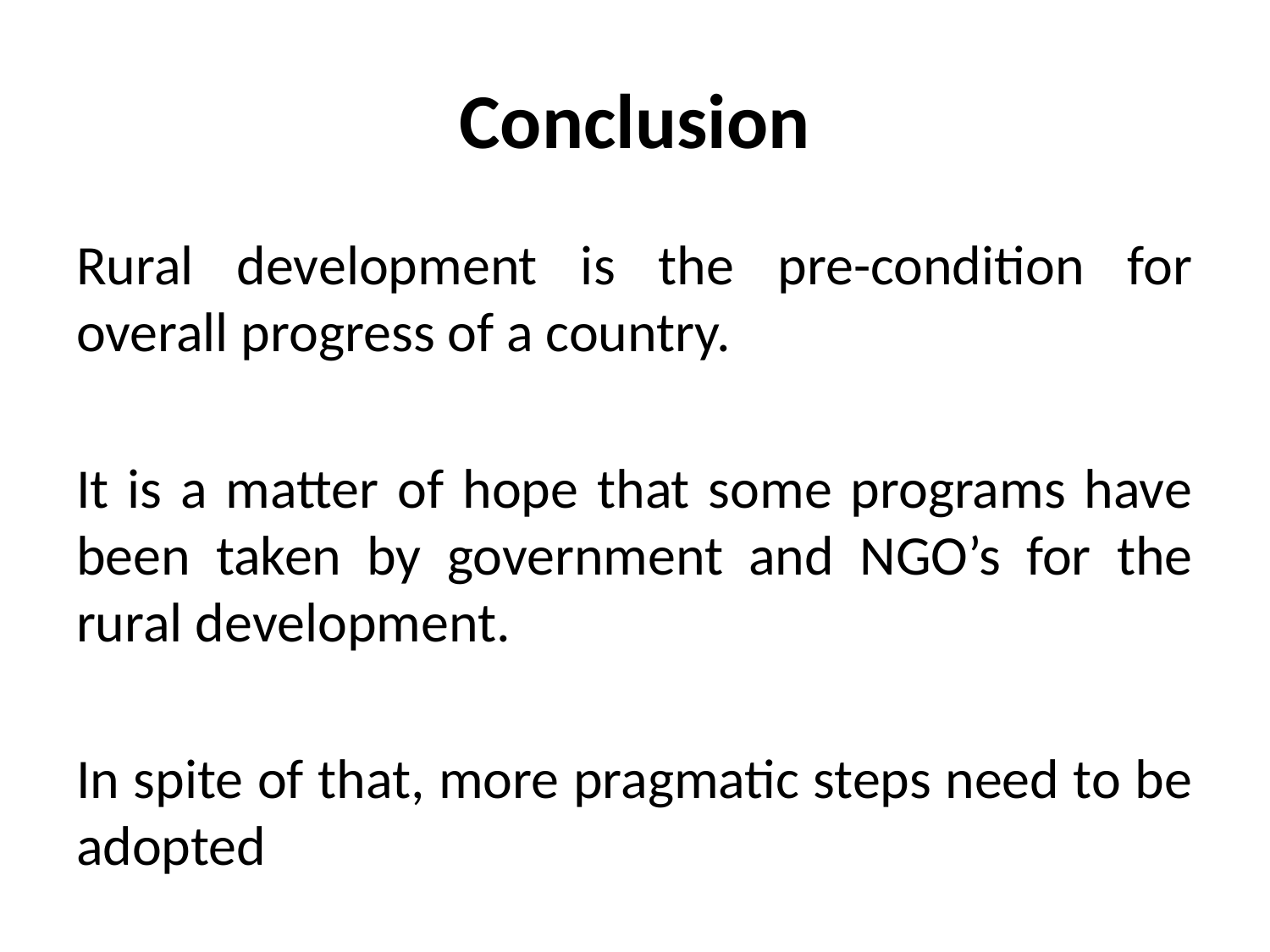

# Conclusion
Rural development is the pre-condition for overall progress of a country.

It is a matter of hope that some programs have been taken by government and NGO’s for the rural development.

In spite of that, more pragmatic steps need to be adopted